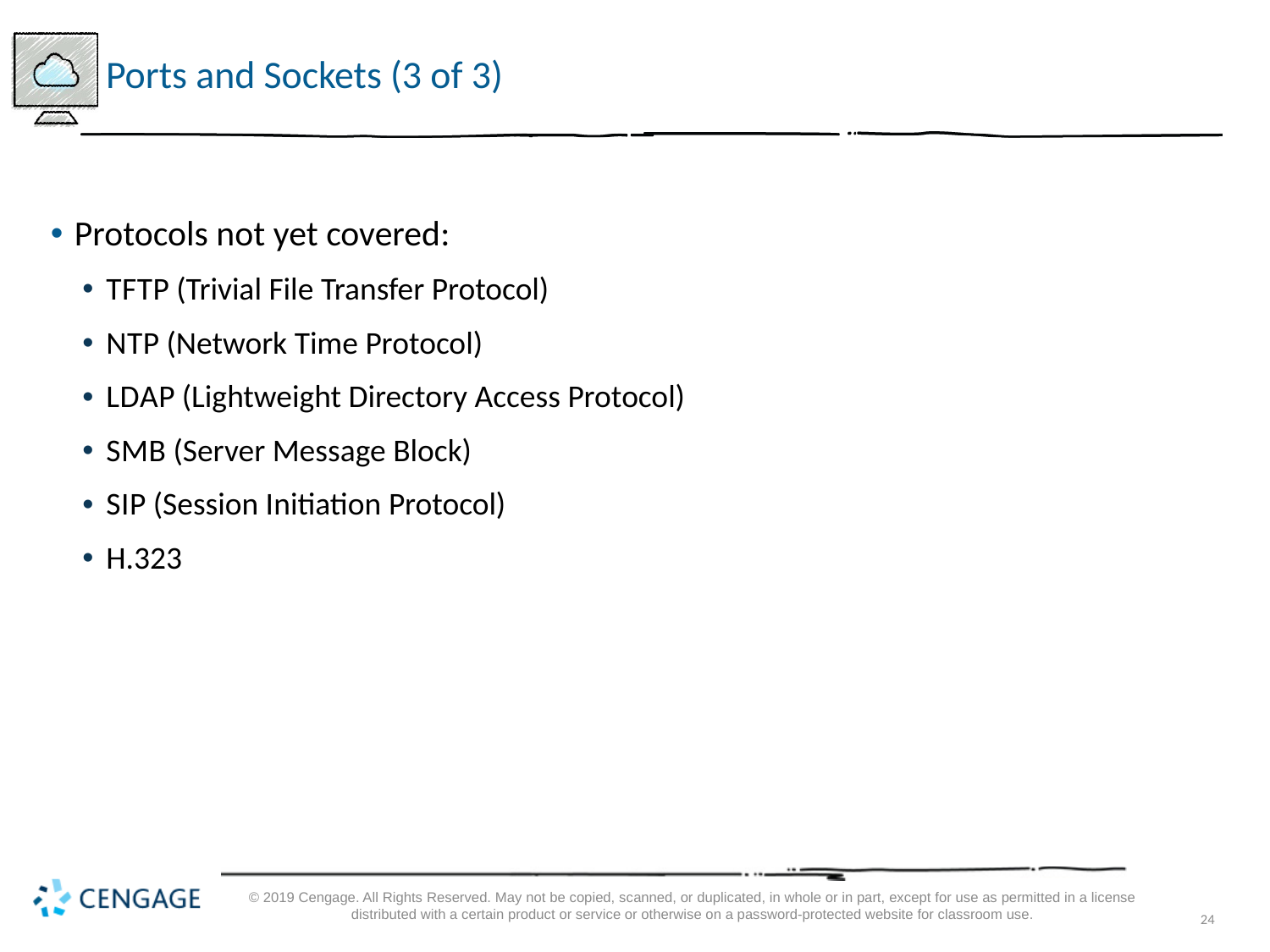

# Ports and Sockets (3 of 3)
Protocols not yet covered:
T F T P (Trivial File Transfer Protocol)
N T P (Network Time Protocol)
L D A P (Lightweight Directory Access Protocol)
S M B (Server Message Block)
S I P (Session Initiation Protocol)
H.323
© 2019 Cengage. All Rights Reserved. May not be copied, scanned, or duplicated, in whole or in part, except for use as permitted in a license distributed with a certain product or service or otherwise on a password-protected website for classroom use.